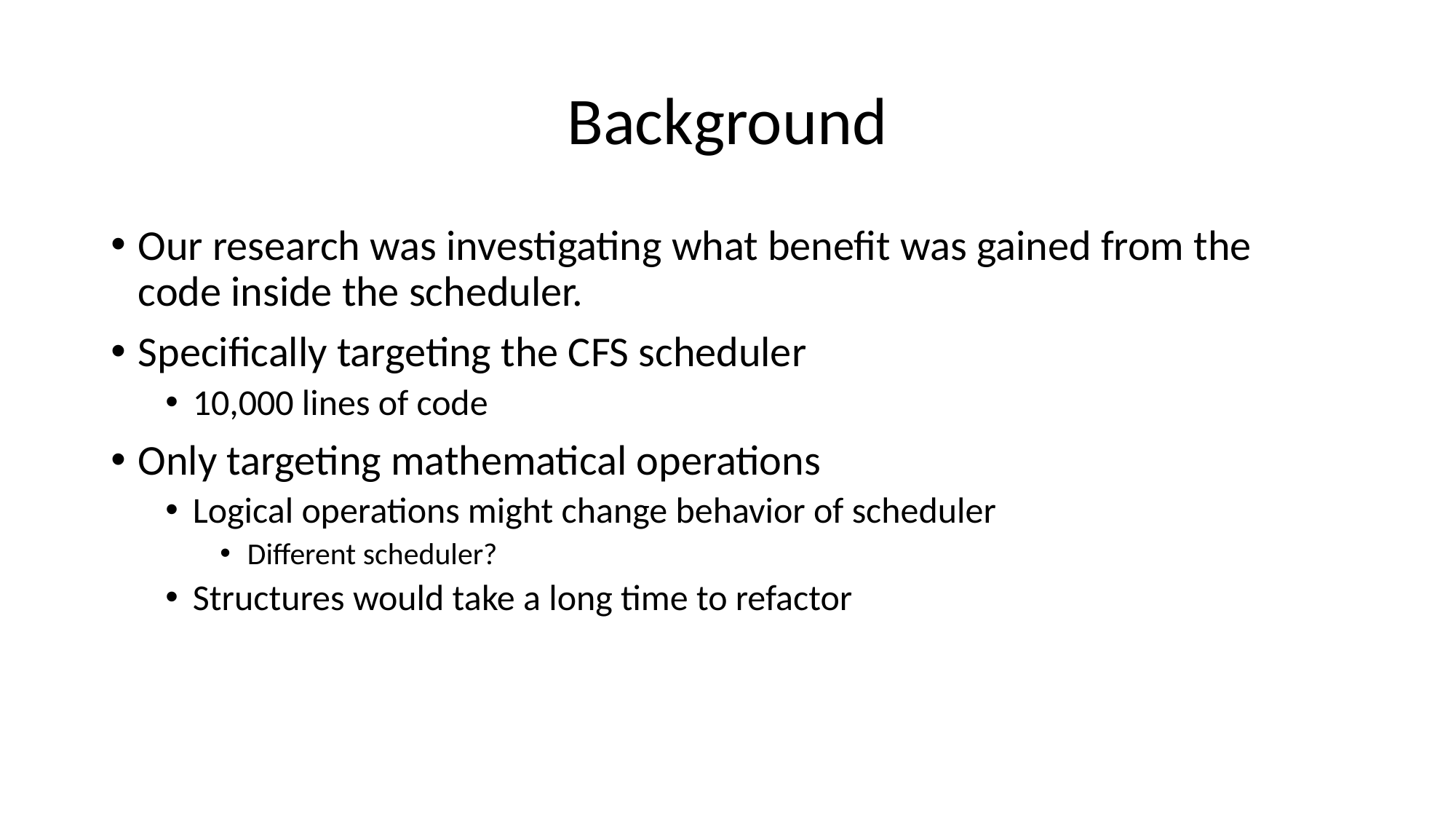

# Background
Our research was investigating what benefit was gained from the code inside the scheduler.
Specifically targeting the CFS scheduler
10,000 lines of code
Only targeting mathematical operations
Logical operations might change behavior of scheduler
Different scheduler?
Structures would take a long time to refactor